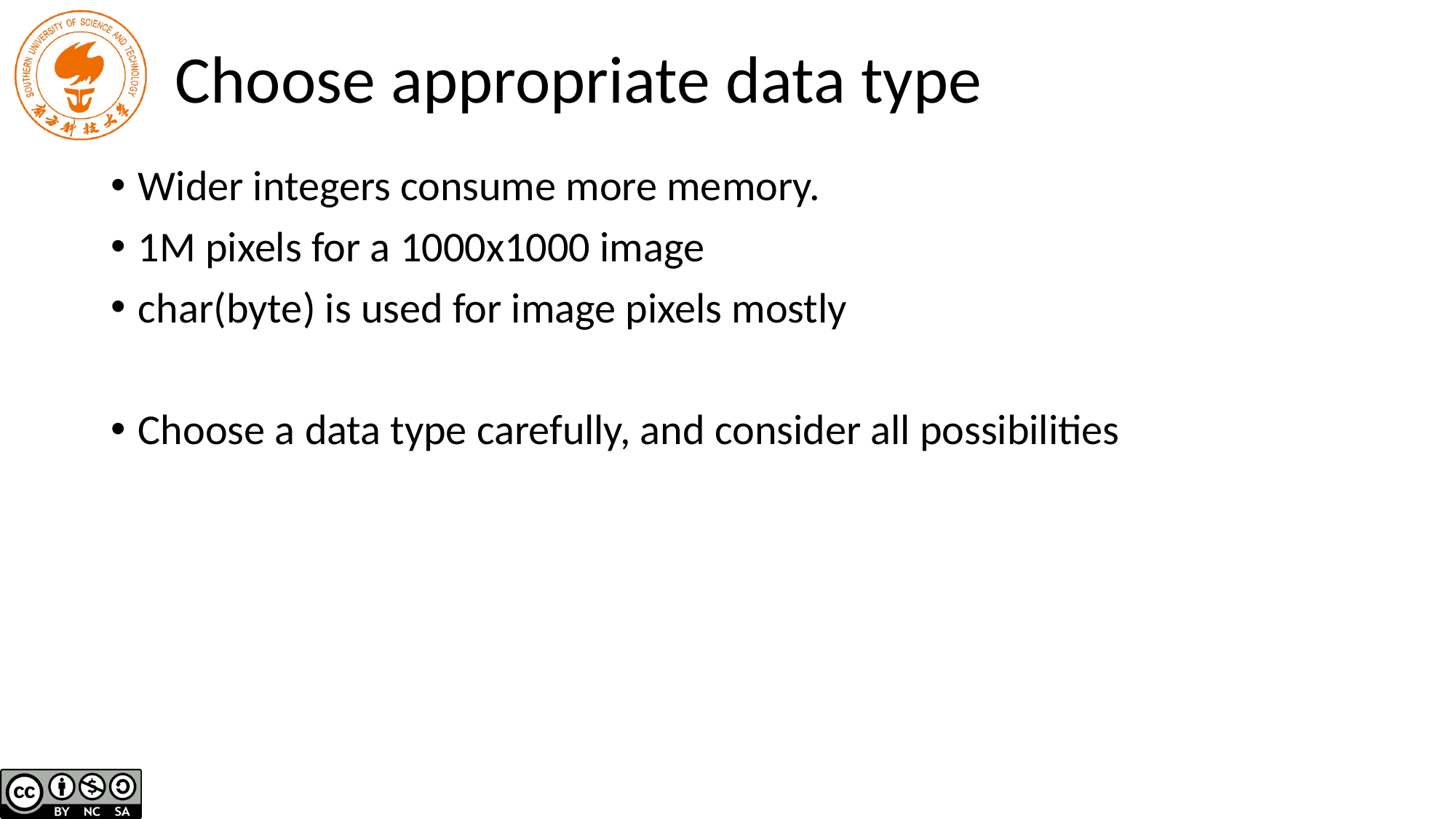

# Choose appropriate data type
Wider integers consume more memory.
1M pixels for a 1000x1000 image
char(byte) is used for image pixels mostly

Choose a data type carefully, and consider all possibilities